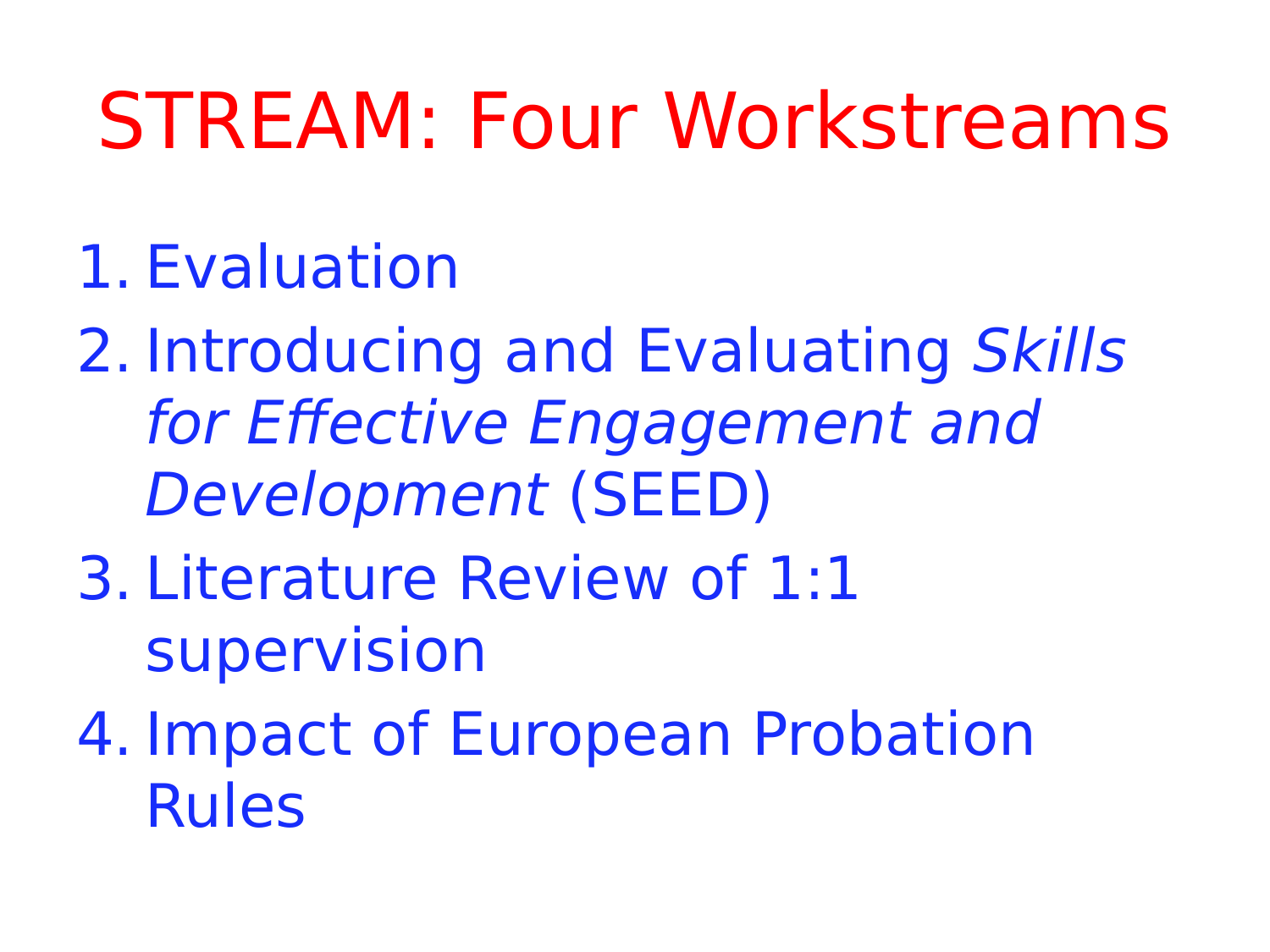

# STREAM: Four Workstreams
Evaluation
Introducing and Evaluating Skills for Effective Engagement and Development (SEED)
Literature Review of 1:1 supervision
Impact of European Probation Rules